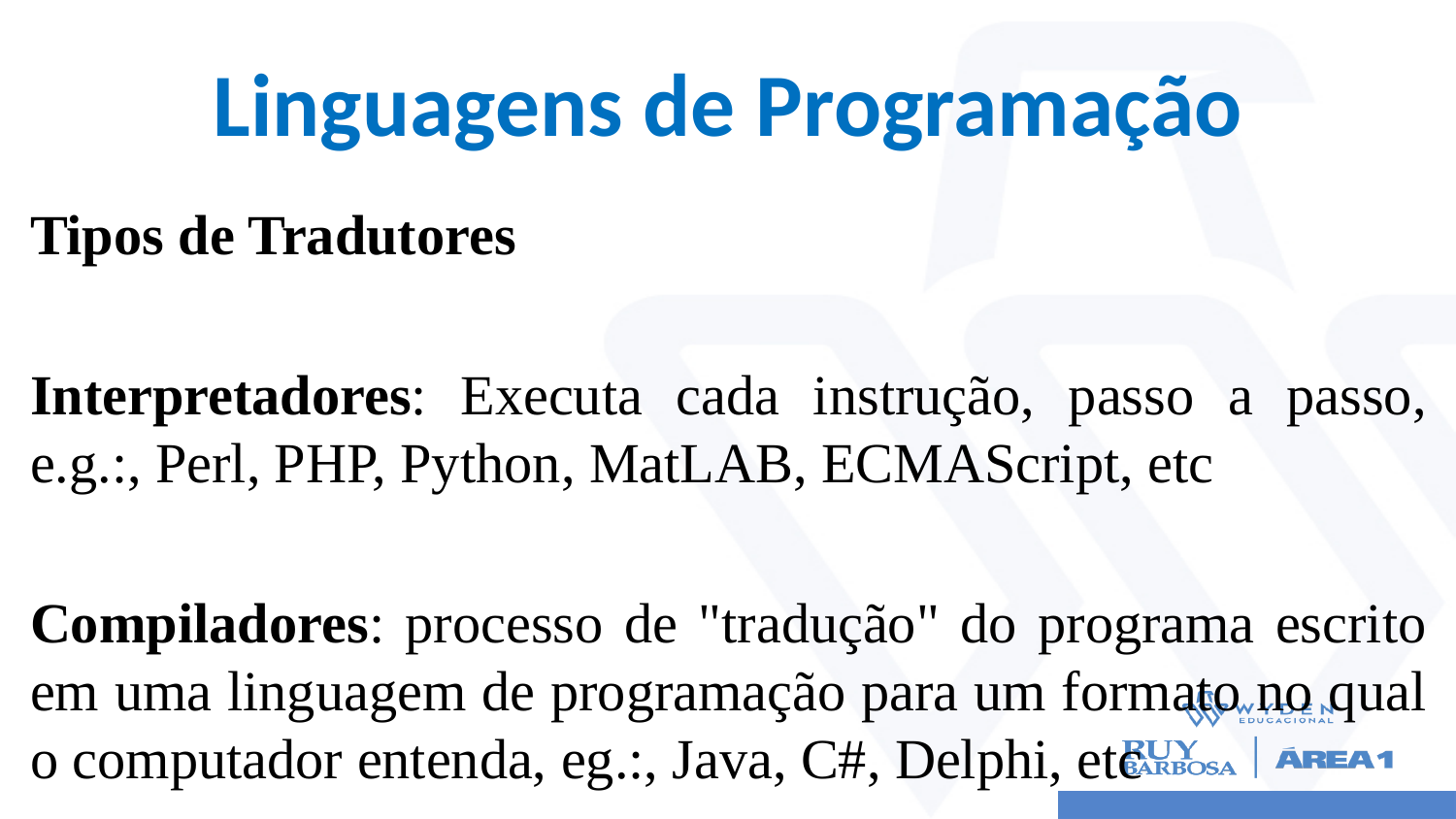

# Linguagens de Programação
Tipos de Tradutores

Interpretadores: Executa cada instrução, passo a passo, e.g.:, Perl, PHP, Python, MatLAB, ECMAScript, etc

Compiladores: processo de "tradução" do programa escrito em uma linguagem de programação para um formato no qual o computador entenda, eg.:, Java, C#, Delphi, etc